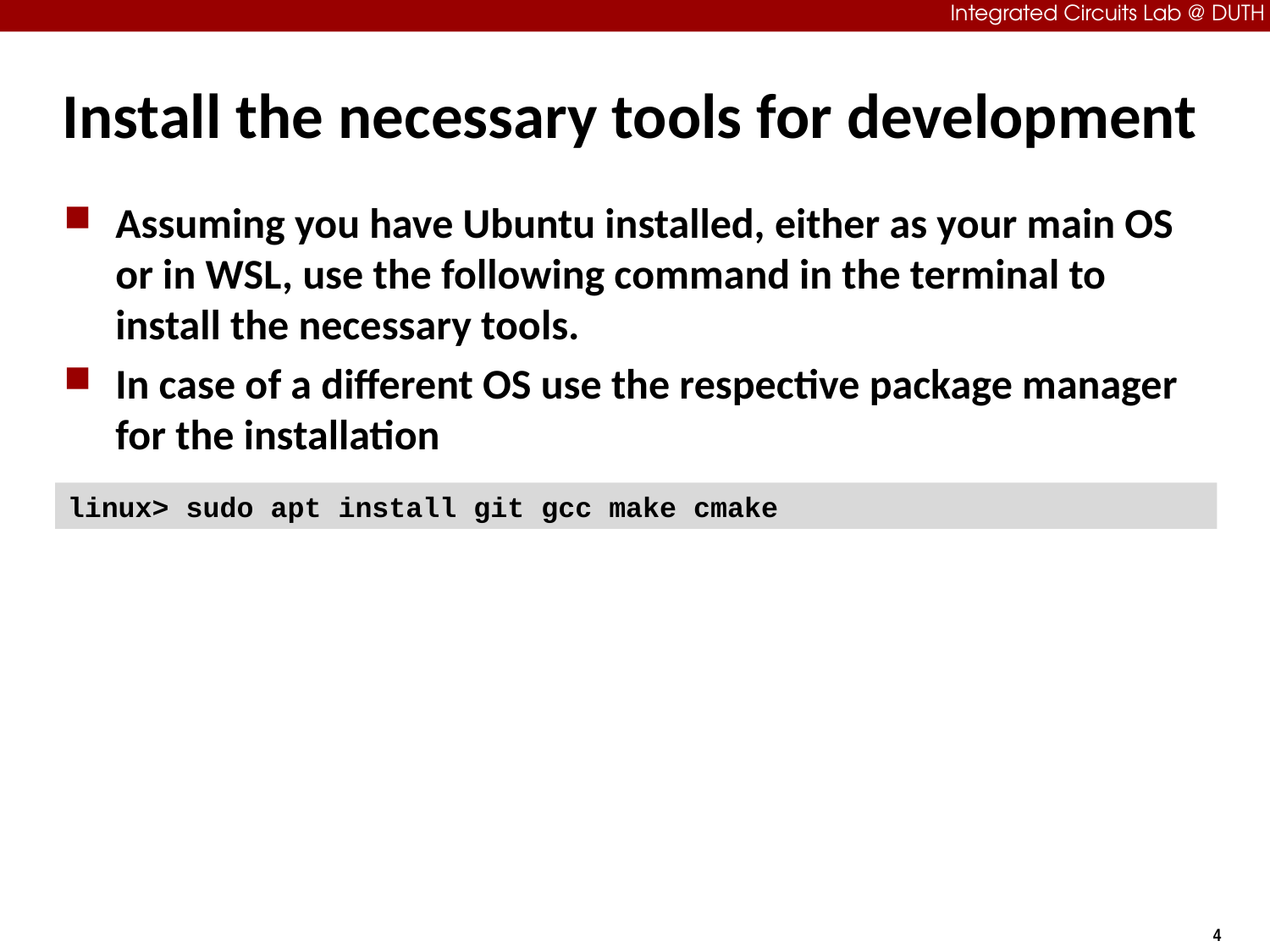

# Install the necessary tools for development
Assuming you have Ubuntu installed, either as your main OS or in WSL, use the following command in the terminal to install the necessary tools.
In case of a different OS use the respective package manager for the installation
linux> sudo apt install git gcc make cmake